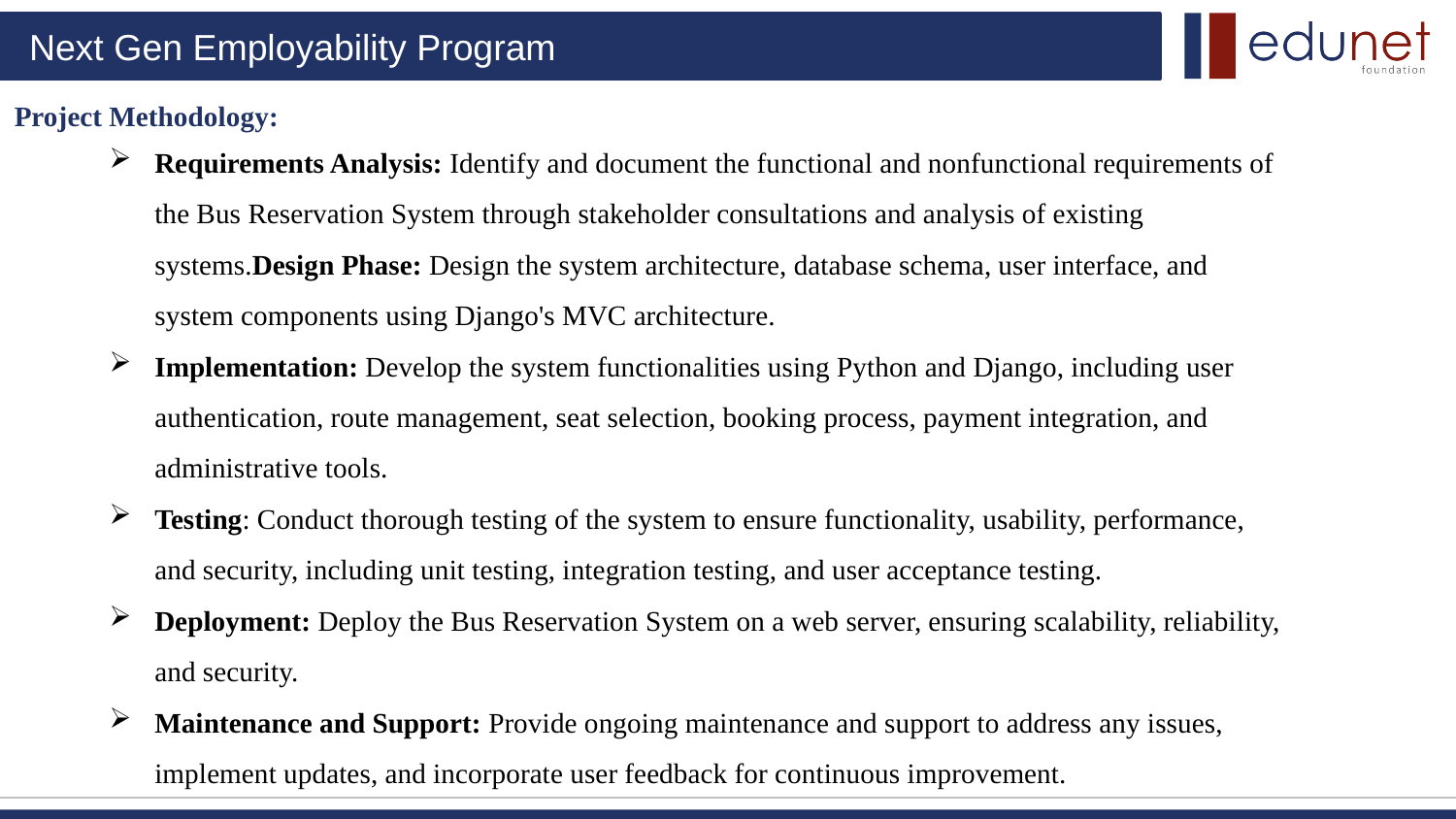

Project Methodology:

Requirements Analysis: Identify and document the functional and nonfunctional requirements of the Bus Reservation System through stakeholder consultations and analysis of existing systems.Design Phase: Design the system architecture, database schema, user interface, and system components using Django's MVC architecture.
Implementation: Develop the system functionalities using Python and Django, including user authentication, route management, seat selection, booking process, payment integration, and administrative tools.
Testing: Conduct thorough testing of the system to ensure functionality, usability, performance, and security, including unit testing, integration testing, and user acceptance testing.
Deployment: Deploy the Bus Reservation System on a web server, ensuring scalability, reliability, and security.
Maintenance and Support: Provide ongoing maintenance and support to address any issues, implement updates, and incorporate user feedback for continuous improvement.